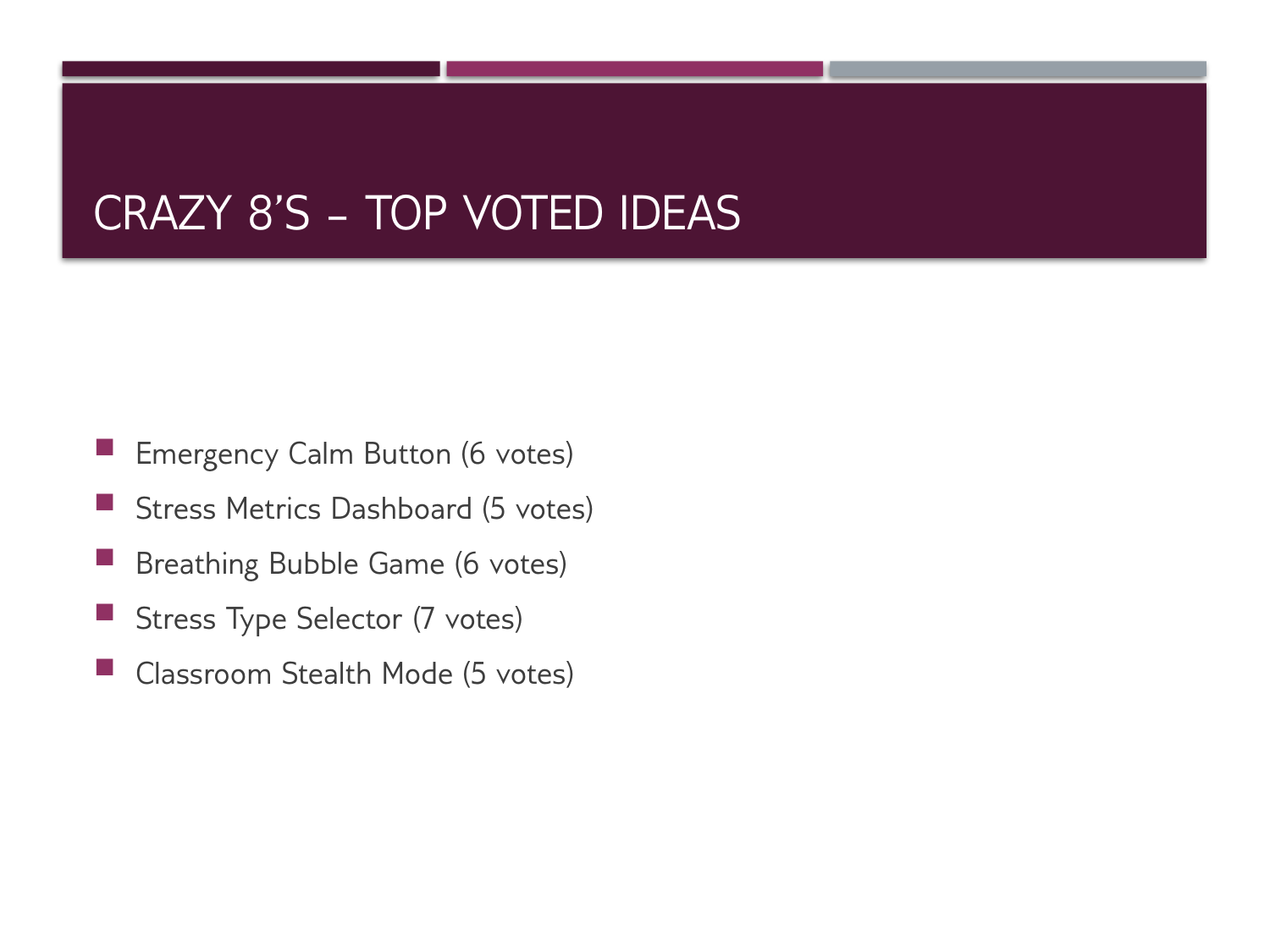

# Crazy 8’s – Top Voted Ideas
Emergency Calm Button (6 votes)
Stress Metrics Dashboard (5 votes)
Breathing Bubble Game (6 votes)
Stress Type Selector (7 votes)
Classroom Stealth Mode (5 votes)